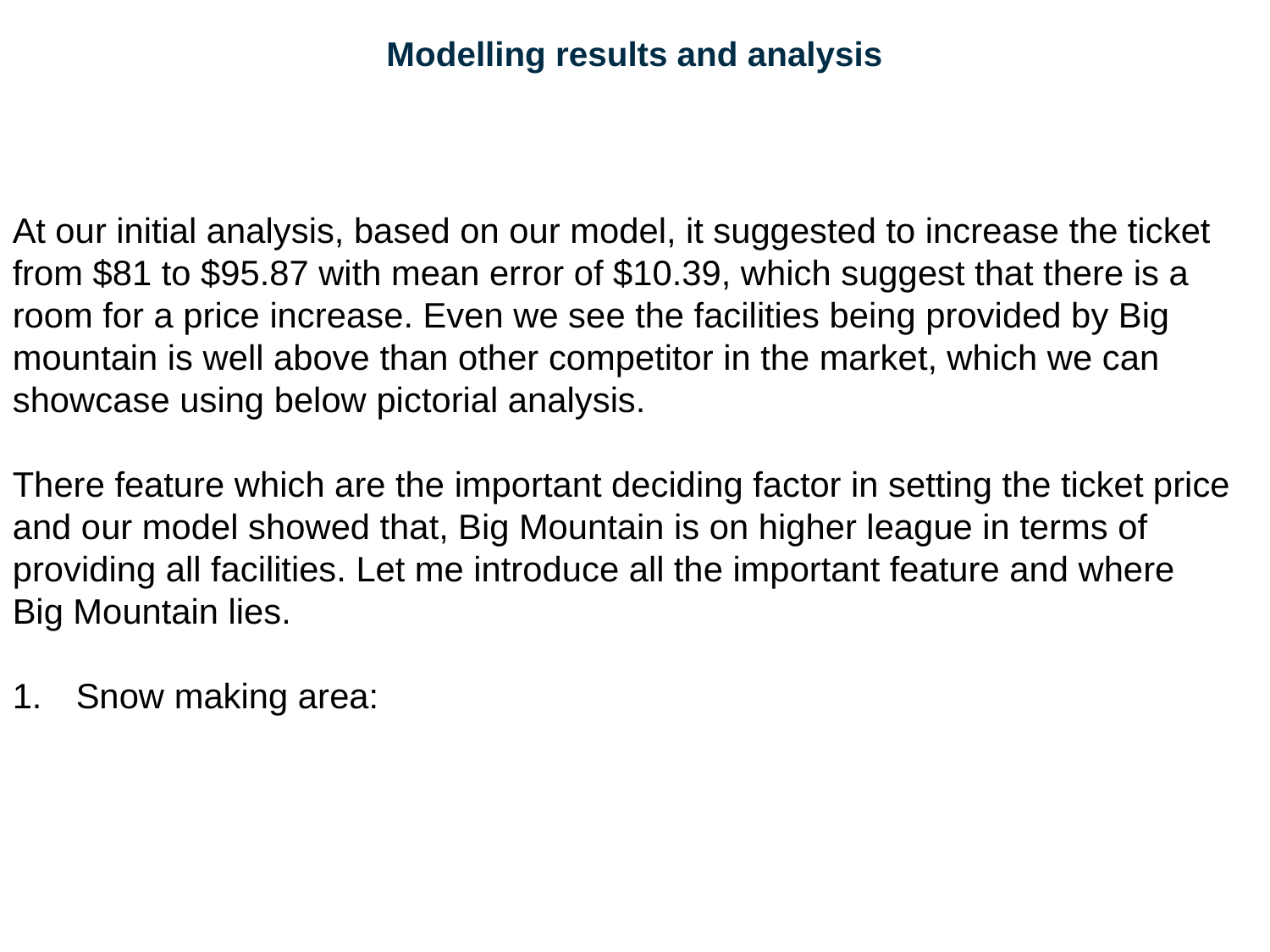

# Modelling results and analysis
At our initial analysis, based on our model, it suggested to increase the ticket from $81 to $95.87 with mean error of $10.39, which suggest that there is a room for a price increase. Even we see the facilities being provided by Big mountain is well above than other competitor in the market, which we can showcase using below pictorial analysis.

There feature which are the important deciding factor in setting the ticket price and our model showed that, Big Mountain is on higher league in terms of providing all facilities. Let me introduce all the important feature and where Big Mountain lies.

Snow making area: